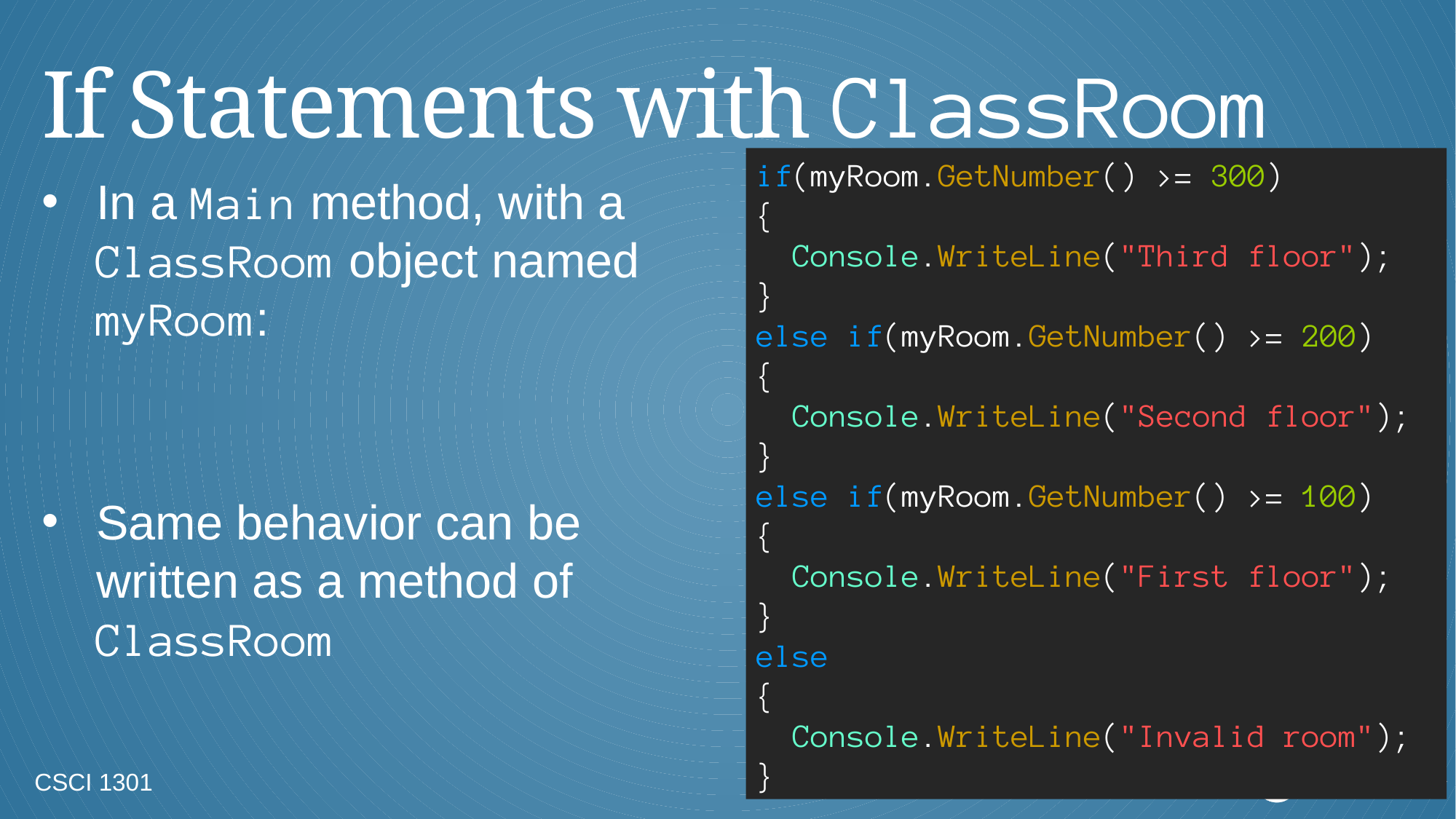

# If Statements with ClassRoom
if(myRoom.GetNumber() >= 300)
{
  Console.WriteLine("Third floor");
}
else if(myRoom.GetNumber() >= 200)
{
  Console.WriteLine("Second floor");
}
else if(myRoom.GetNumber() >= 100)
{
  Console.WriteLine("First floor");
}
else
{
  Console.WriteLine("Invalid room");
}
In a Main method, with a ClassRoom object named myRoom:

Same behavior can be written as a method of ClassRoom
CSCI 1301